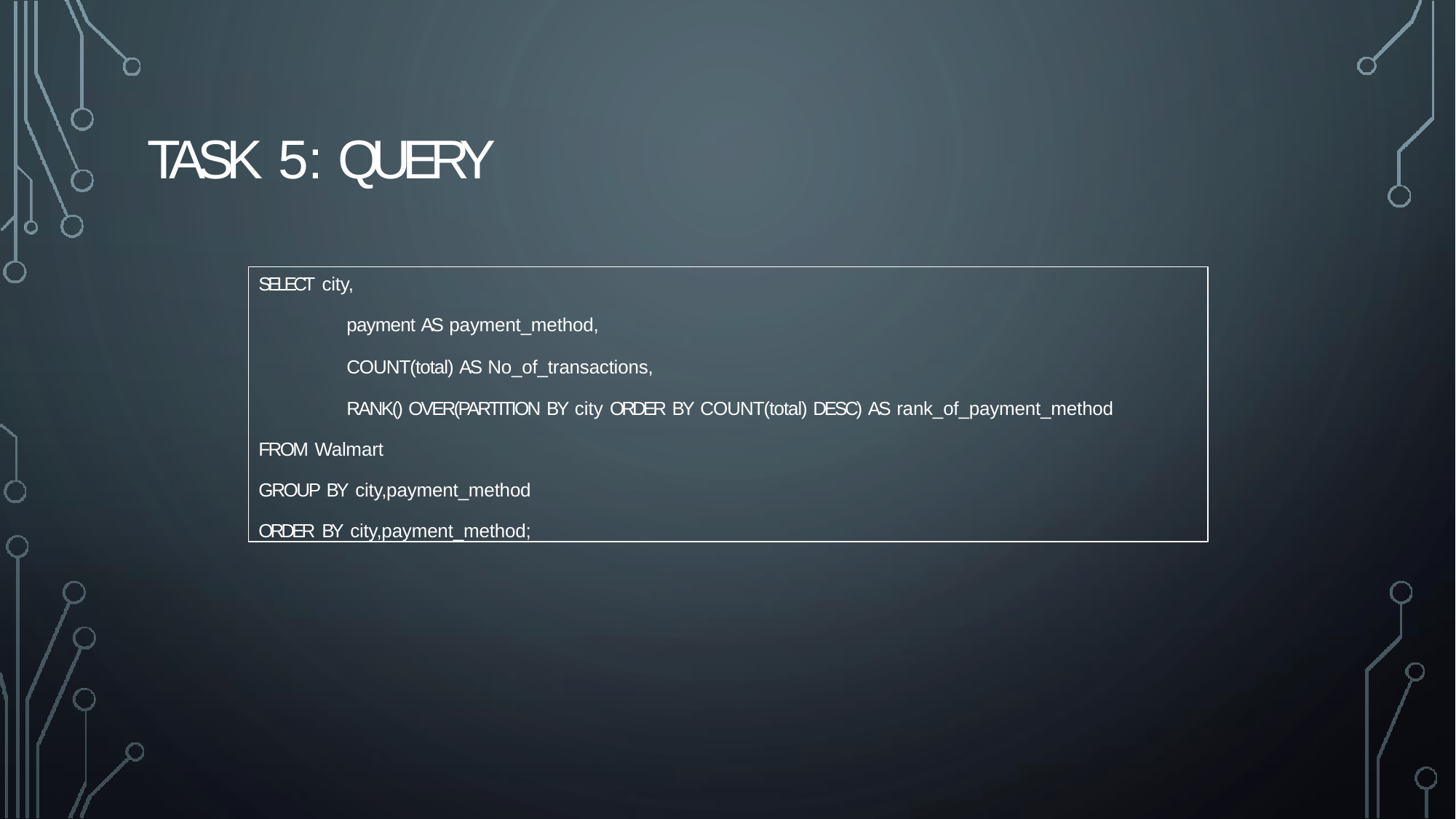

# TASK 5: QUERY
SELECT city,
payment AS payment_method,
COUNT(total) AS No_of_transactions,
RANK() OVER(PARTITION BY city ORDER BY COUNT(total) DESC) AS rank_of_payment_method
FROM Walmart
GROUP BY city,payment_method
ORDER BY city,payment_method;